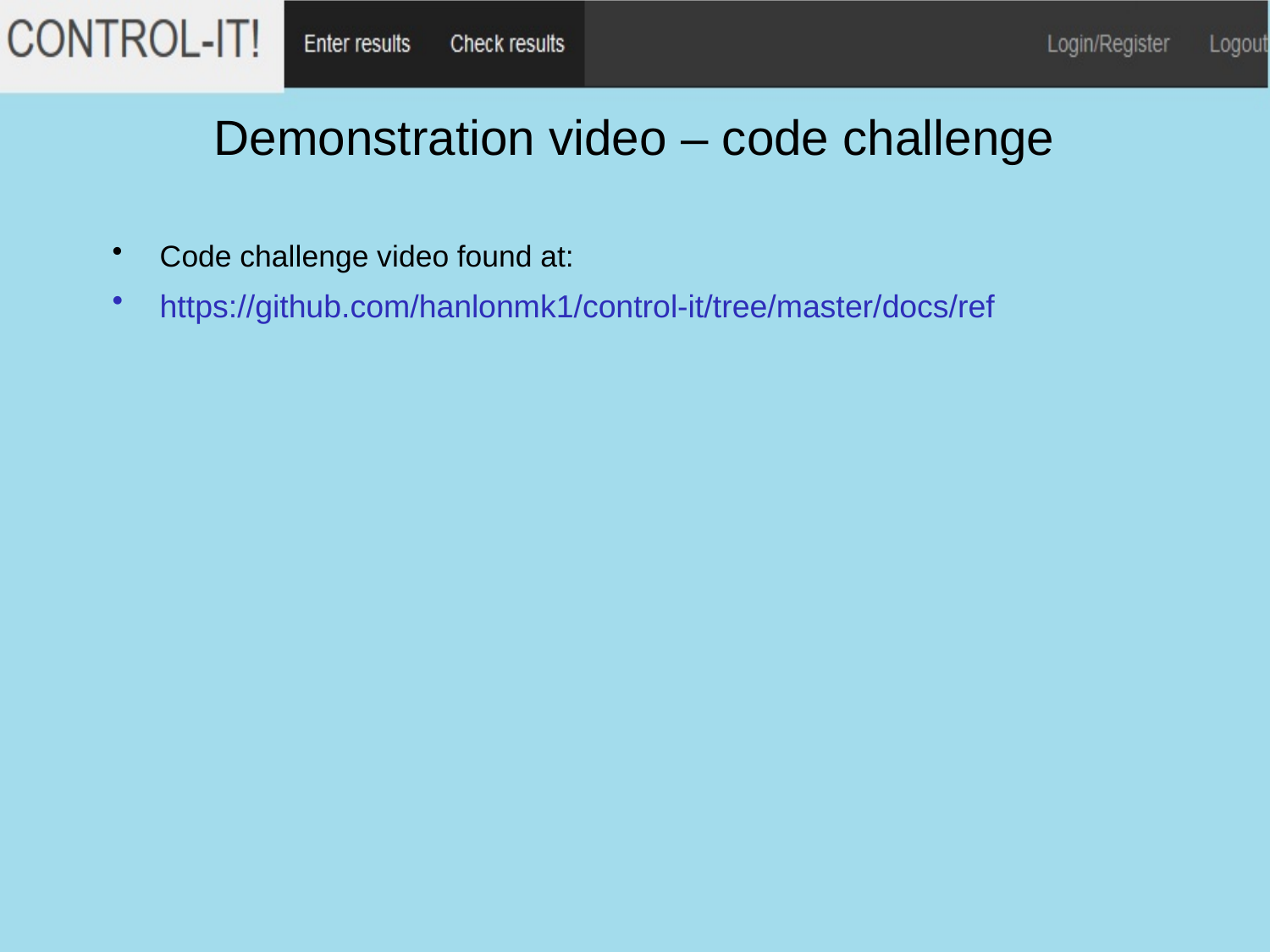

# Demonstration video – code challenge
Code challenge video found at:
https://github.com/hanlonmk1/control-it/tree/master/docs/ref